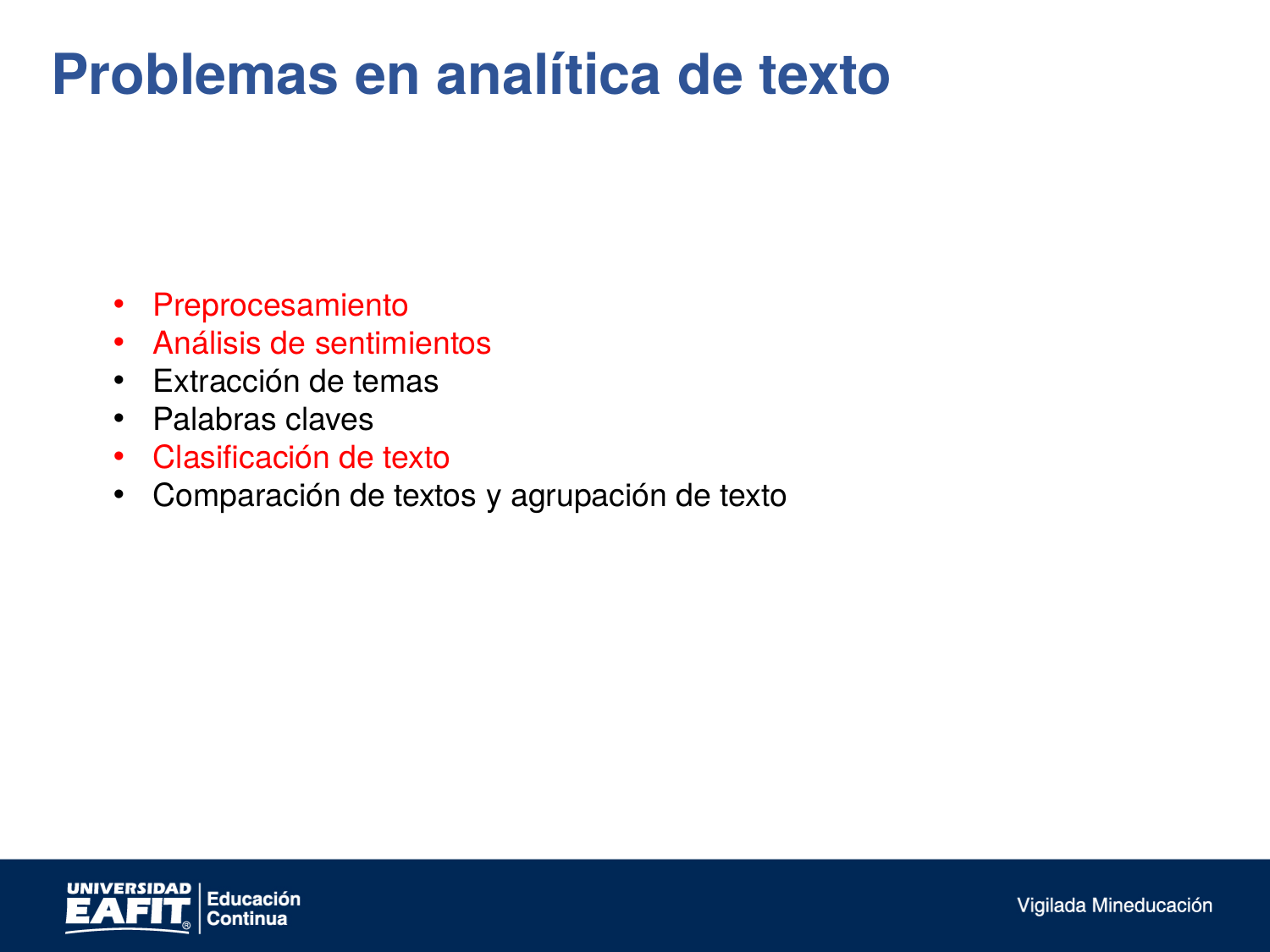

Problemas en analítica de texto
Preprocesamiento
Análisis de sentimientos
Extracción de temas
Palabras claves
Clasificación de texto
Comparación de textos y agrupación de texto